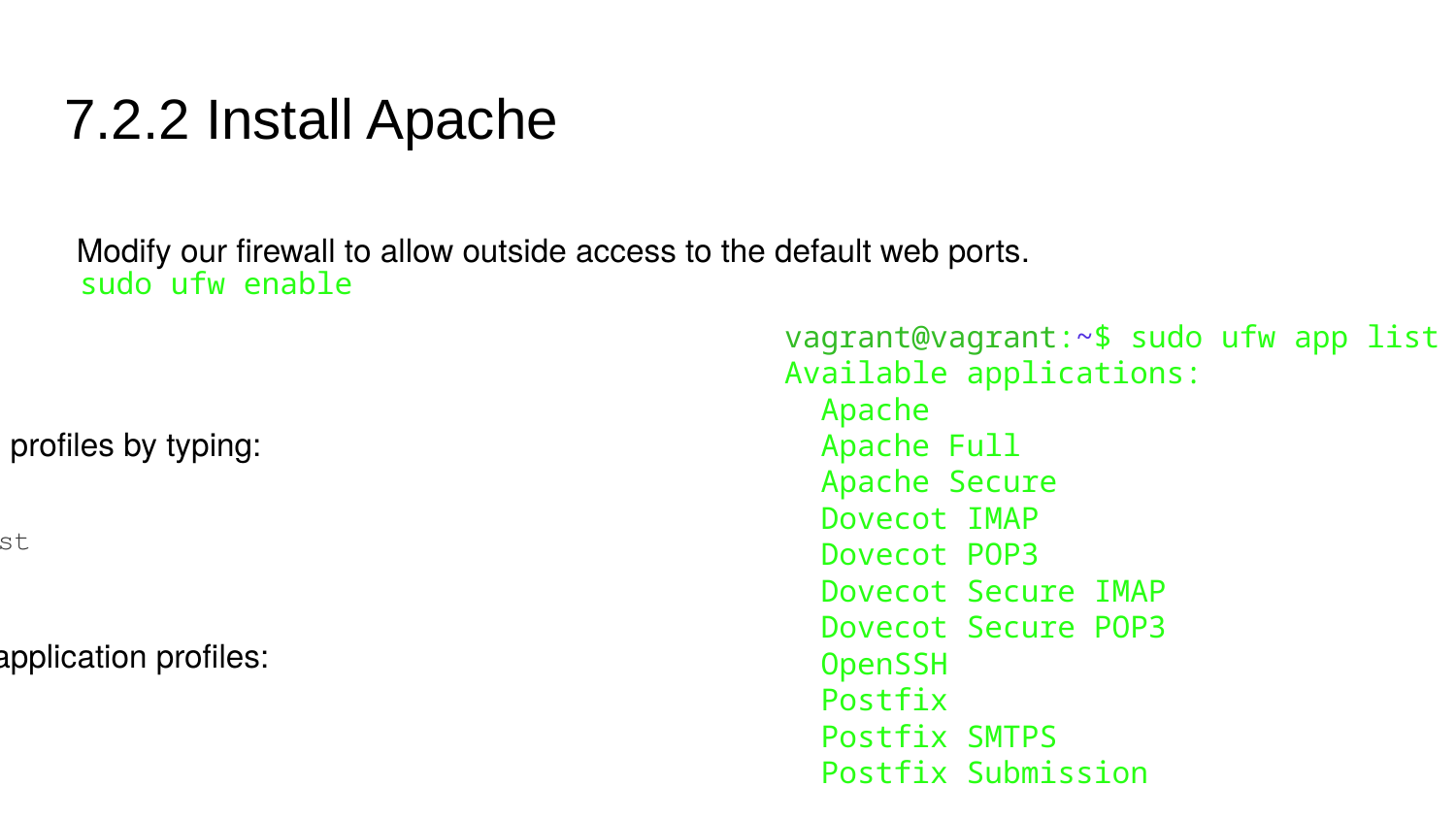

# 7.2.2 Install Apache
Modify our firewall to allow outside access to the default web ports.
sudo ufw enable
vagrant@vagrant:~$ sudo ufw app list
Available applications:
  Apache
  Apache Full
  Apache Secure
  Dovecot IMAP
  Dovecot POP3
  Dovecot Secure IMAP
  Dovecot Secure POP3
  OpenSSH
  Postfix
  Postfix SMTPS
  Postfix Submission
We can list the ufw application profiles by typing:
	•	sudo ufw app list
You should get a listing of the application profiles: